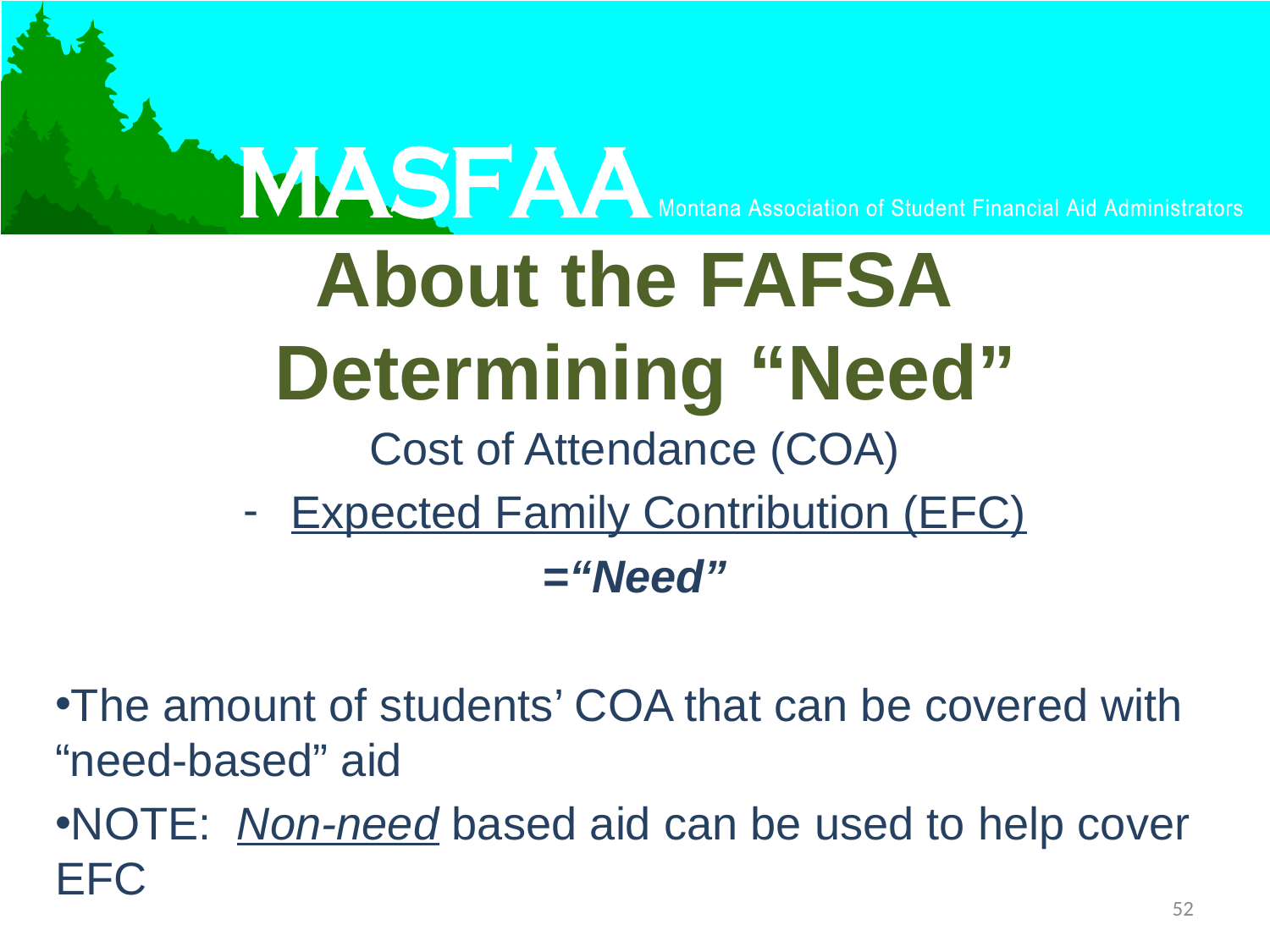

# About the FAFSA Determining “Need”
Cost of Attendance (COA)
Expected Family Contribution (EFC)
=“Need”

The amount of students’ COA that can be covered with “need-based” aid
NOTE:  Non-need based aid can be used to help cover EFC

52